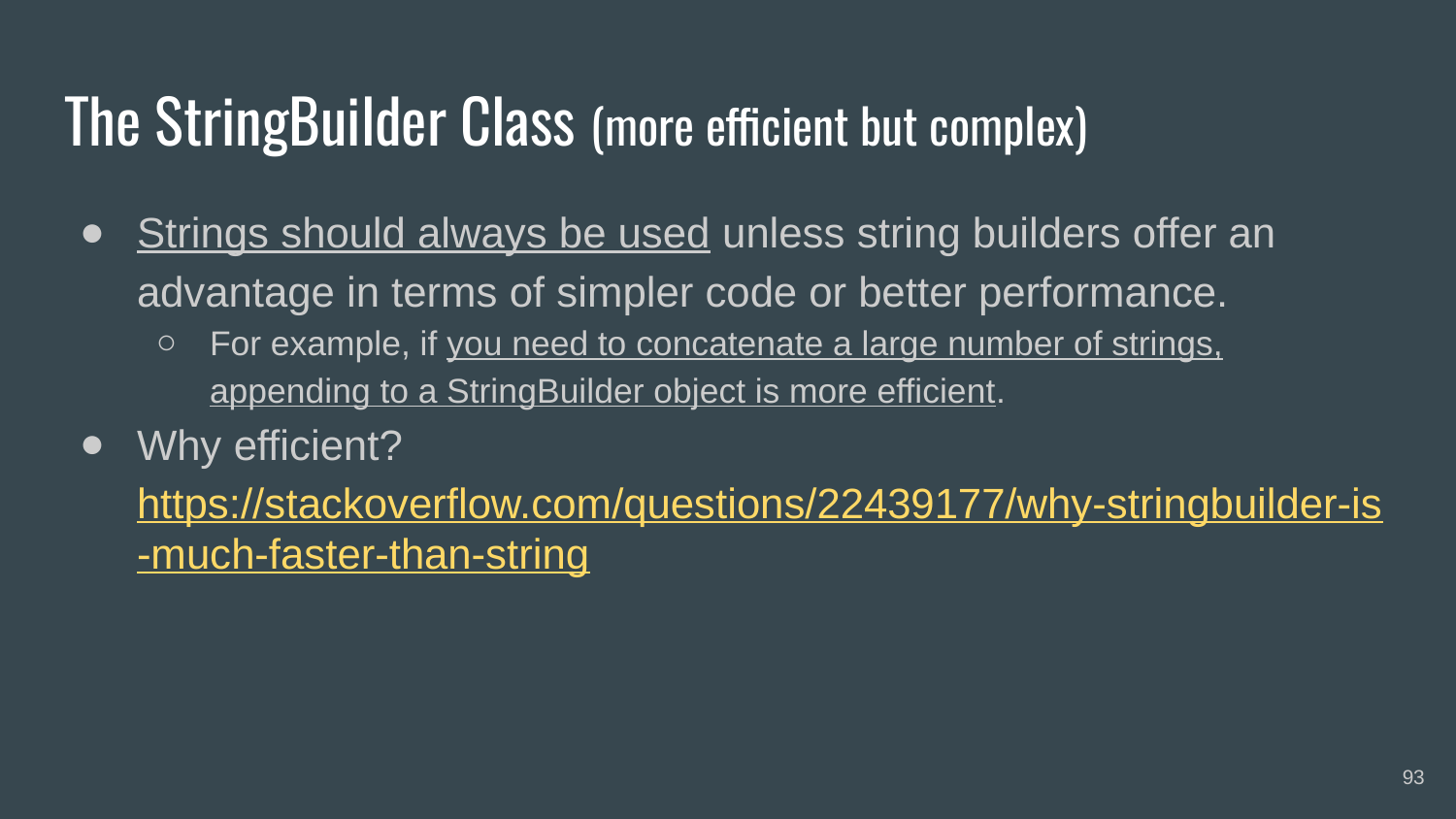

# The StringBuilder Class (more efficient but complex)
Strings should always be used unless string builders offer an advantage in terms of simpler code or better performance.
For example, if you need to concatenate a large number of strings, appending to a StringBuilder object is more efficient.
Why efficient? https://stackoverflow.com/questions/22439177/why-stringbuilder-is-much-faster-than-string

93